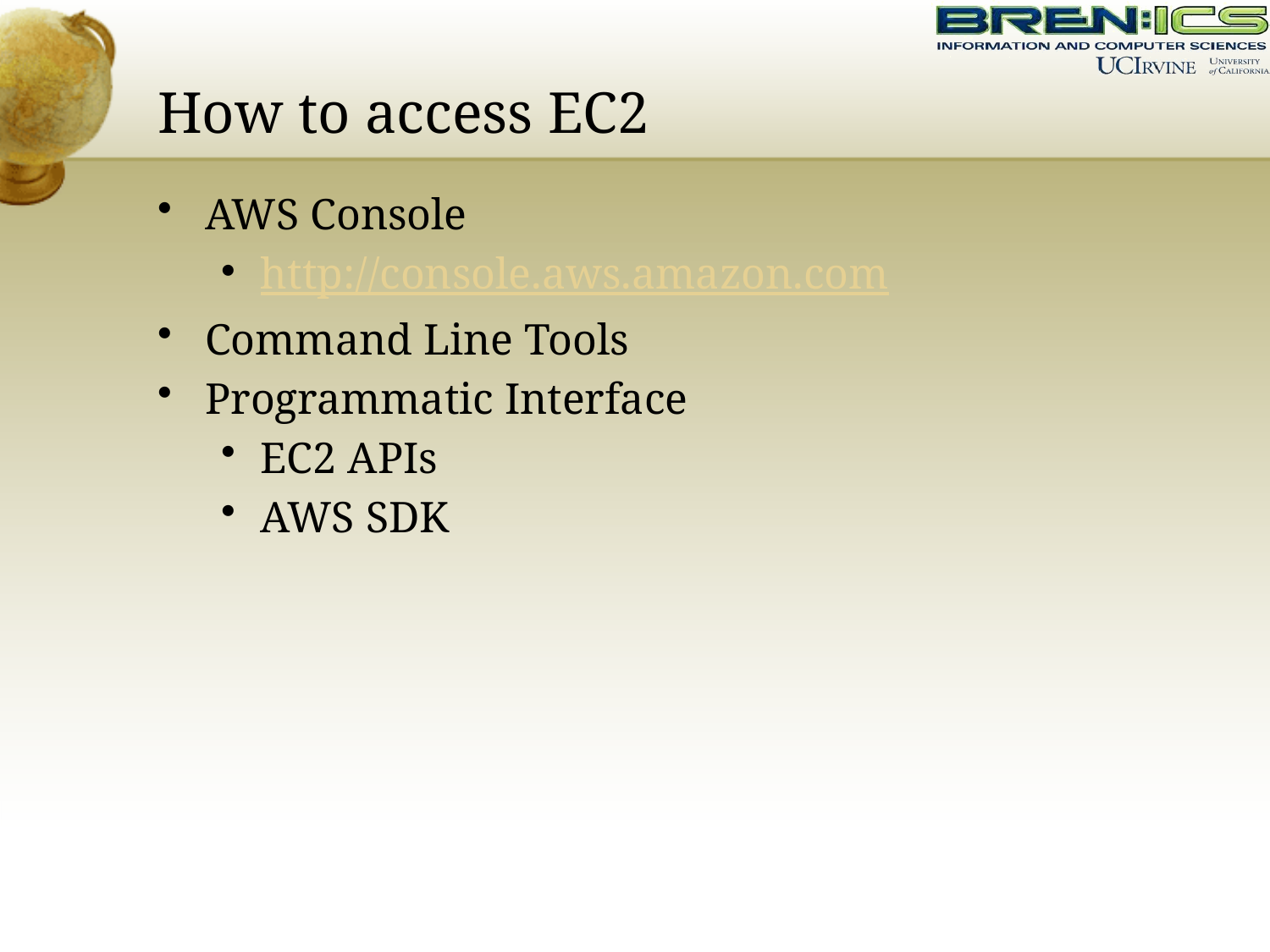

# How to access EC2
AWS Console
http://console.aws.amazon.com
Command Line Tools
Programmatic Interface
EC2 APIs
AWS SDK